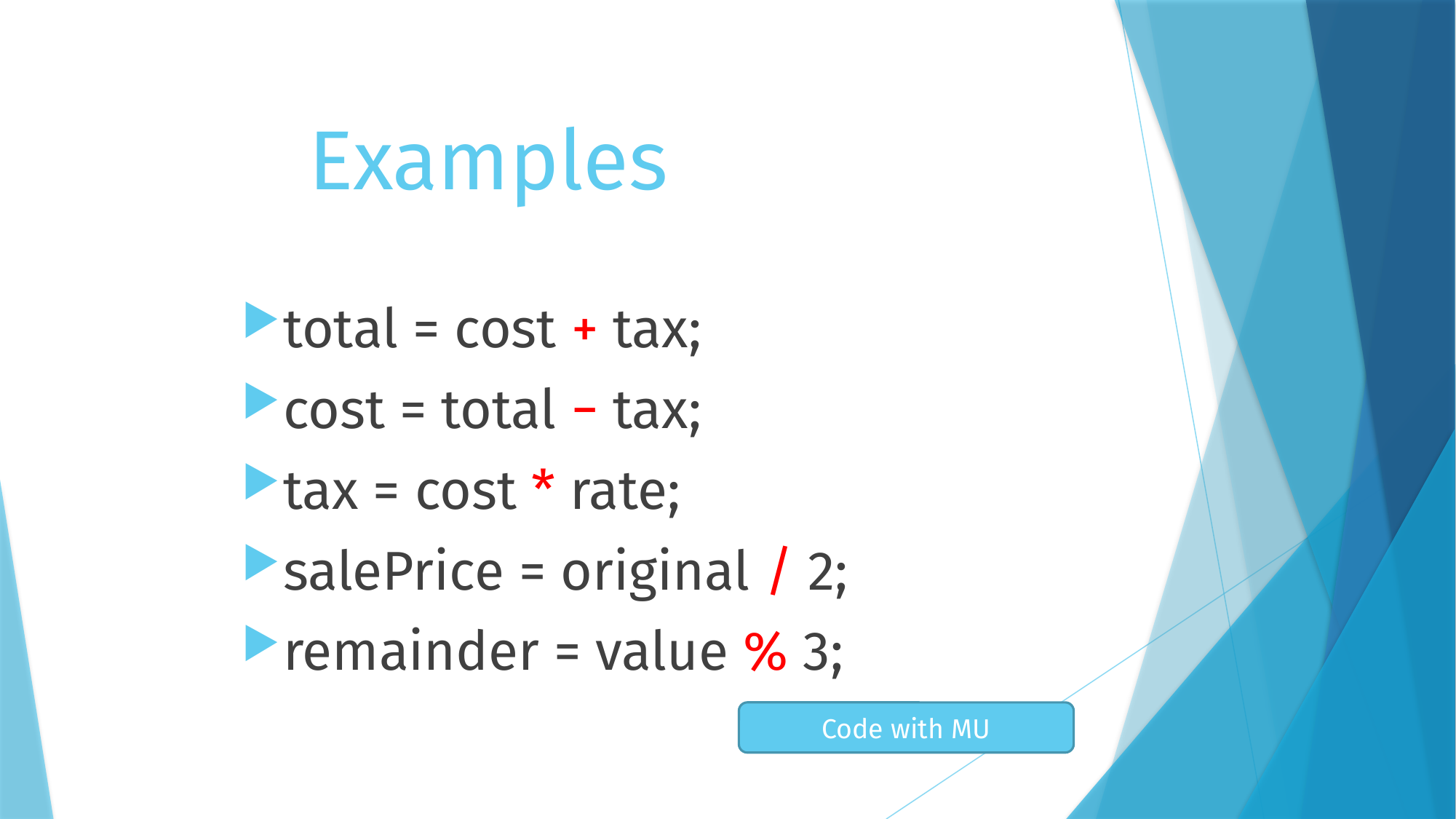

# Examples
total = cost + tax;
cost = total − tax;
tax = cost * rate;
salePrice = original / 2;
remainder = value % 3;

Code with MU